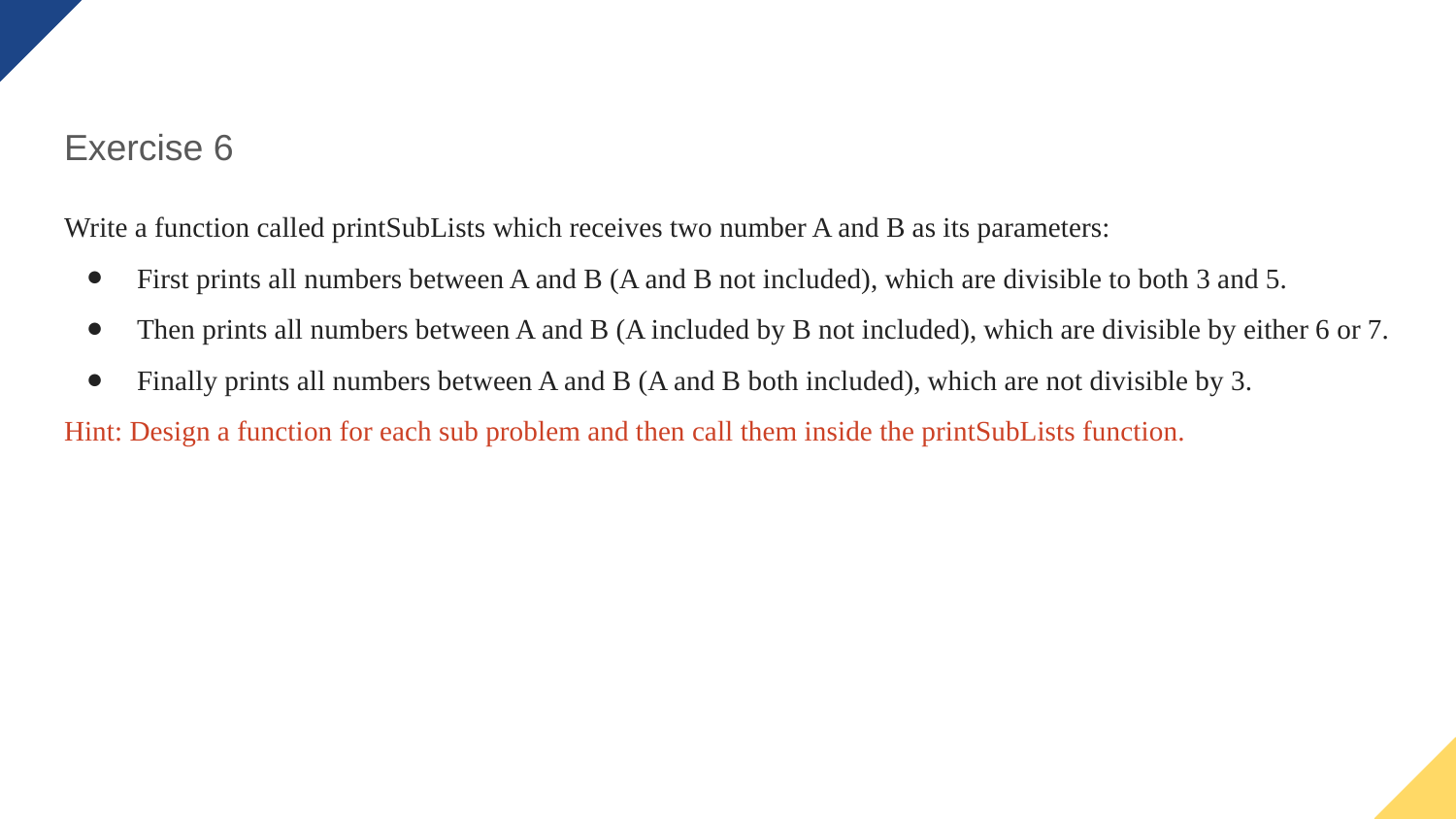

Exercise 6
Write a function called printSubLists which receives two number A and B as its parameters:
First prints all numbers between A and B (A and B not included), which are divisible to both 3 and 5.
Then prints all numbers between A and B (A included by B not included), which are divisible by either 6 or 7.
Finally prints all numbers between A and B (A and B both included), which are not divisible by 3.
Hint: Design a function for each sub problem and then call them inside the printSubLists function.